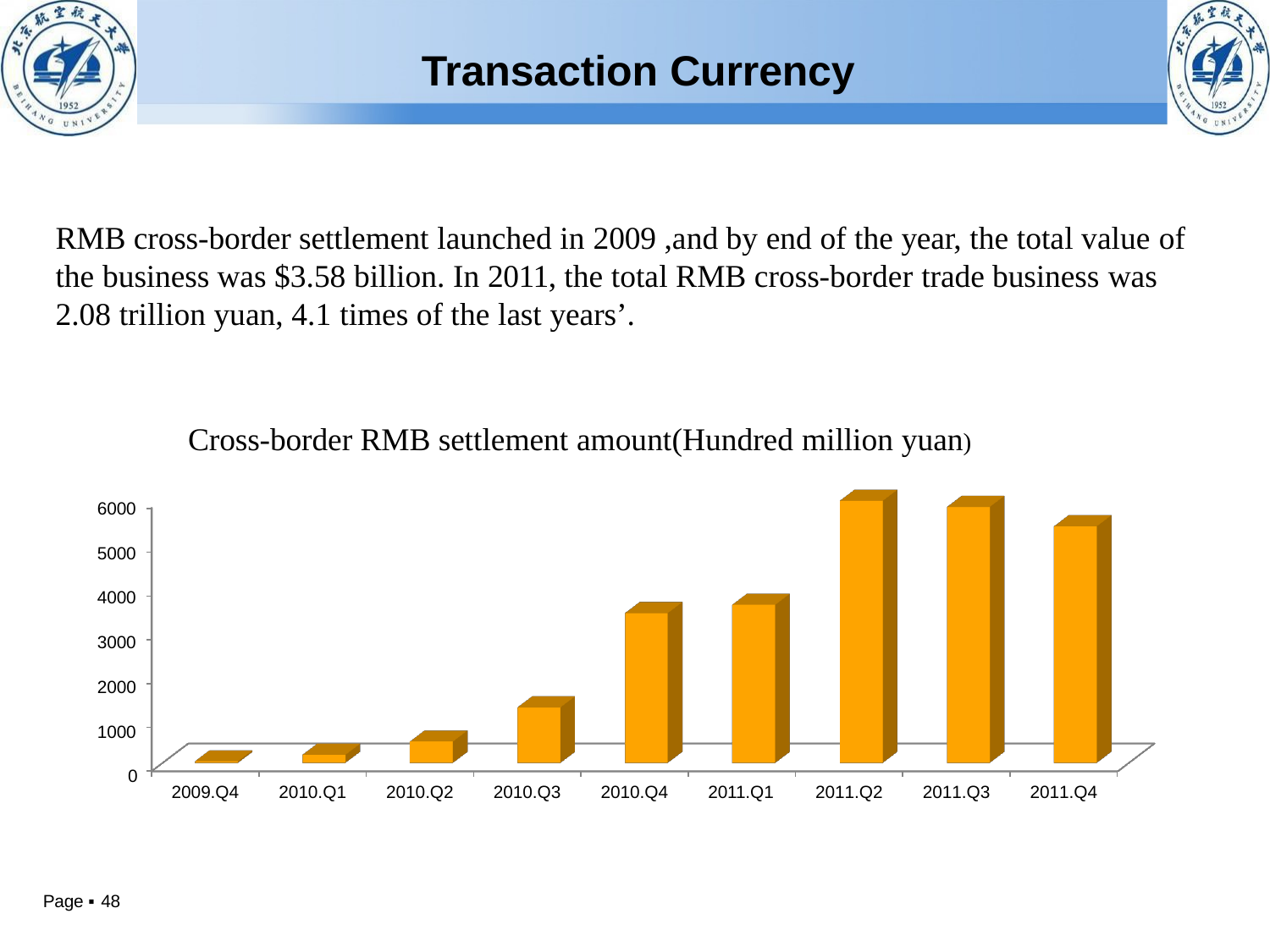

# Transaction Currency
RMB cross-border settlement launched in 2009 ,and by end of the year, the total value of
the business was $3.58 billion. In 2011, the total RMB cross-border trade business was
2.08 trillion yuan, 4.1 times of the last years’.

Cross-border RMB settlement amount(Hundred million yuan)

6000

5000

4000

3000

2000

1000

0

2009.Q4
2010.Q1
2010.Q2
2010.Q3
2010.Q4
2011.Q1
2011.Q2
2011.Q3
2011.Q4
Page ▪ 48